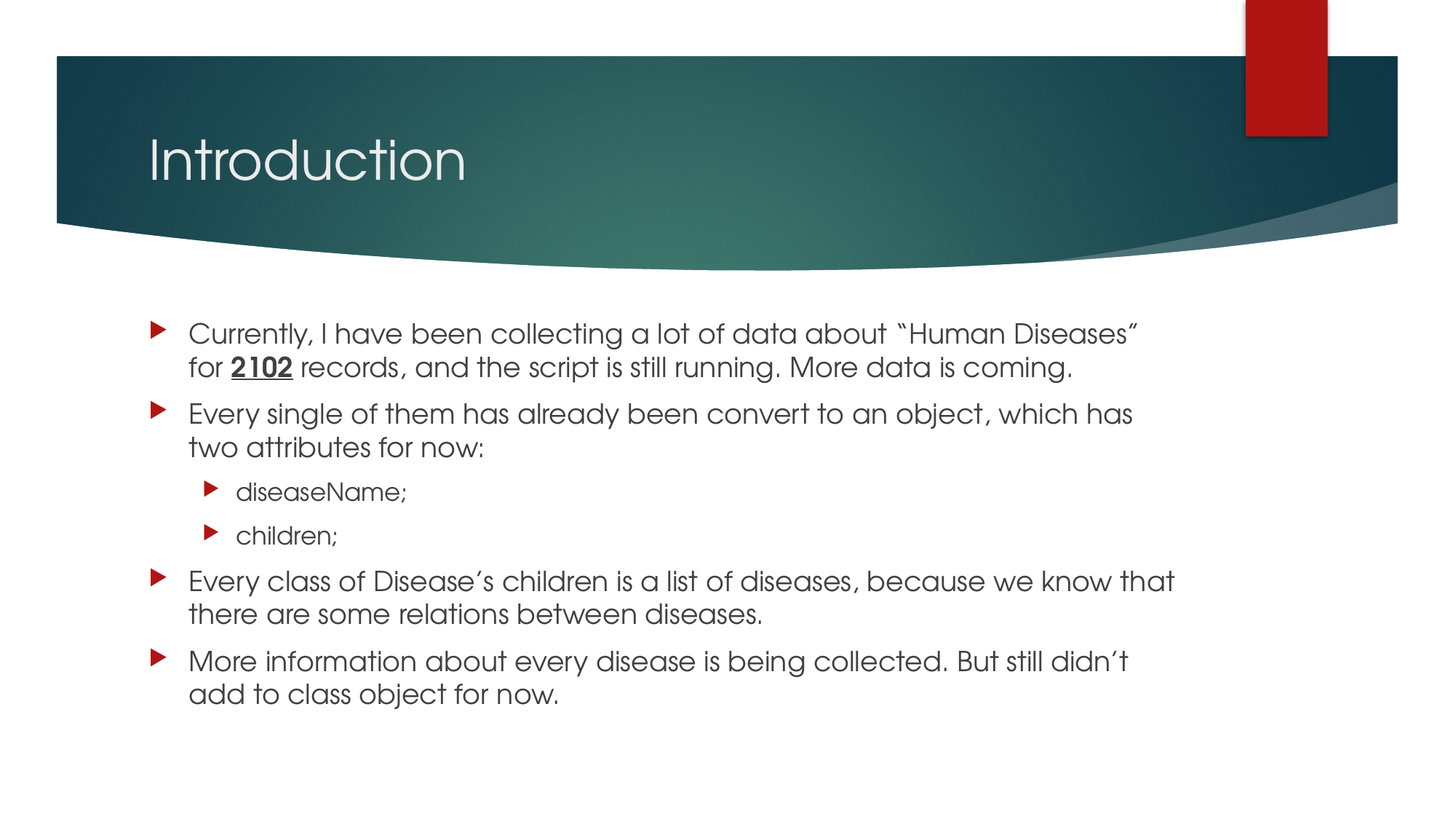

# Introduction
Currently, I have been collecting a lot of data about “Human Diseases” for 2102 records, and the script is still running. More data is coming.
Every single of them has already been convert to an object, which has two attributes for now:
diseaseName;
children;
Every class of Disease’s children is a list of diseases, because we know that there are some relations between diseases.
More information about every disease is being collected. But still didn’t add to class object for now.